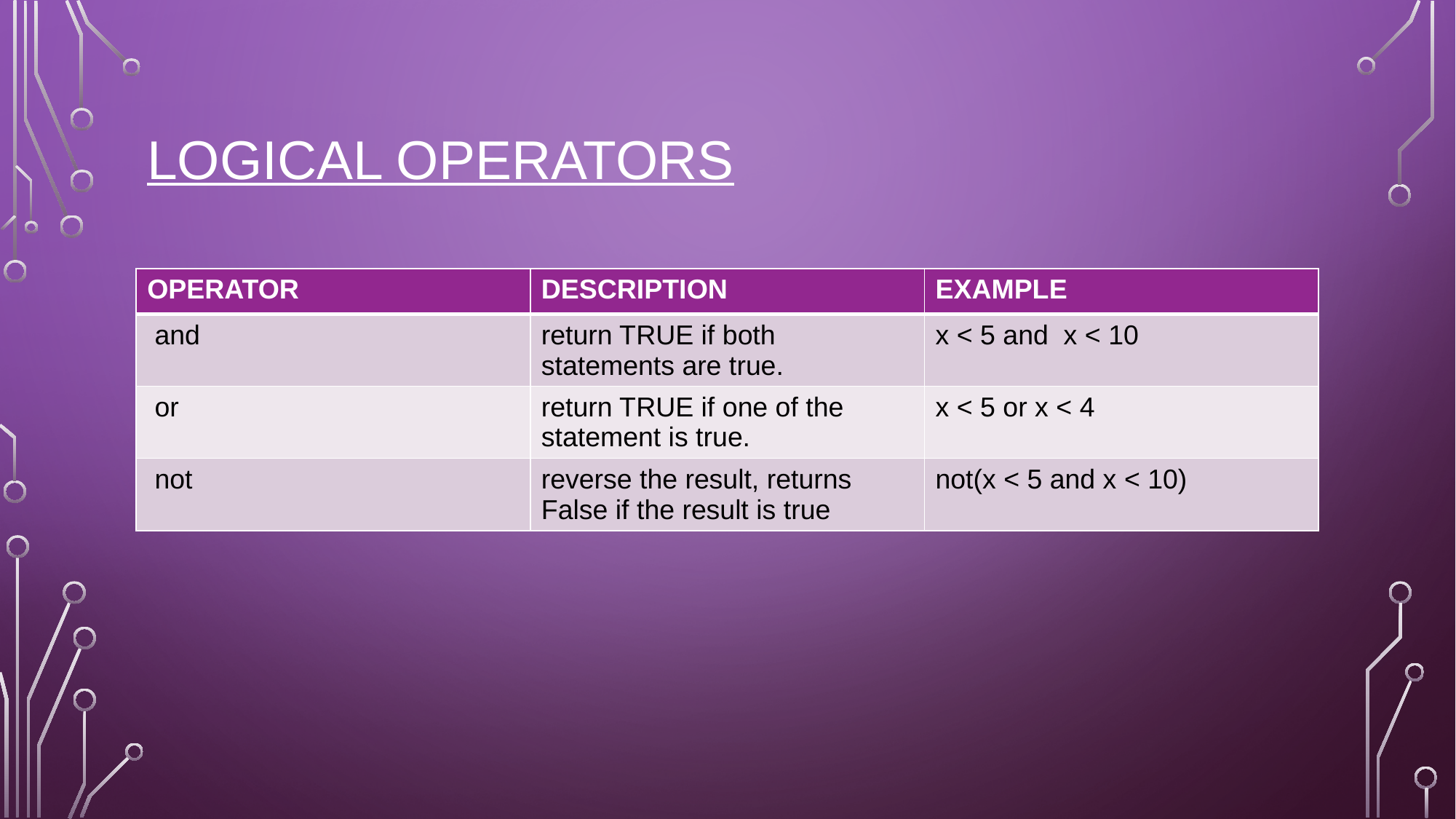

# LOGICAL OPERATORS
| OPERATOR | DESCRIPTION | EXAMPLE |
| --- | --- | --- |
| and | return TRUE if both statements are true. | x < 5 and x < 10 |
| or | return TRUE if one of the statement is true. | x < 5 or x < 4 |
| not | reverse the result, returns False if the result is true | not(x < 5 and x < 10) |